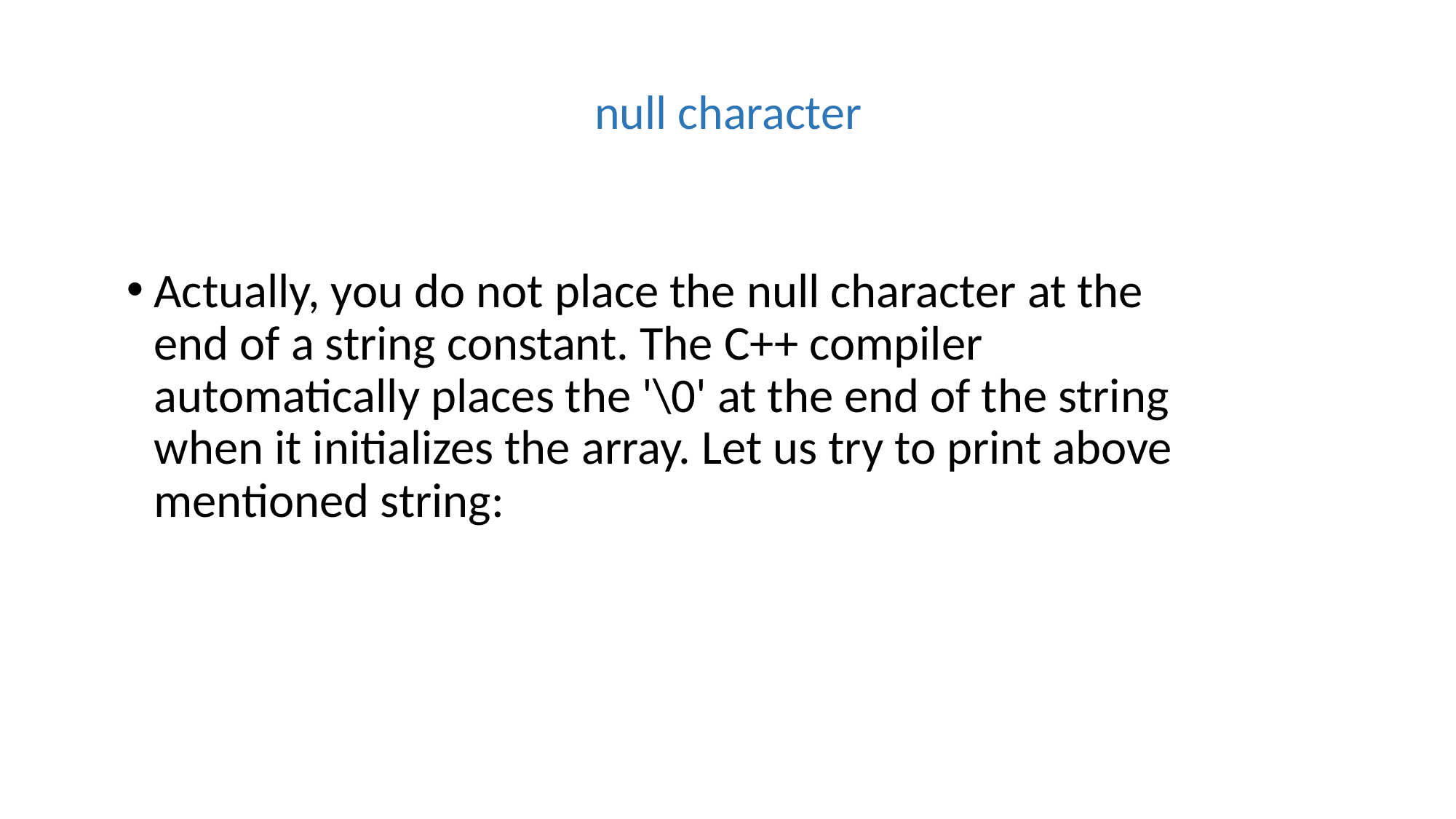

# null character

Actually, you do not place the null character at the end of a string constant. The C++ compiler automatically places the '\0' at the end of the string when it initializes the array. Let us try to print above mentioned string: